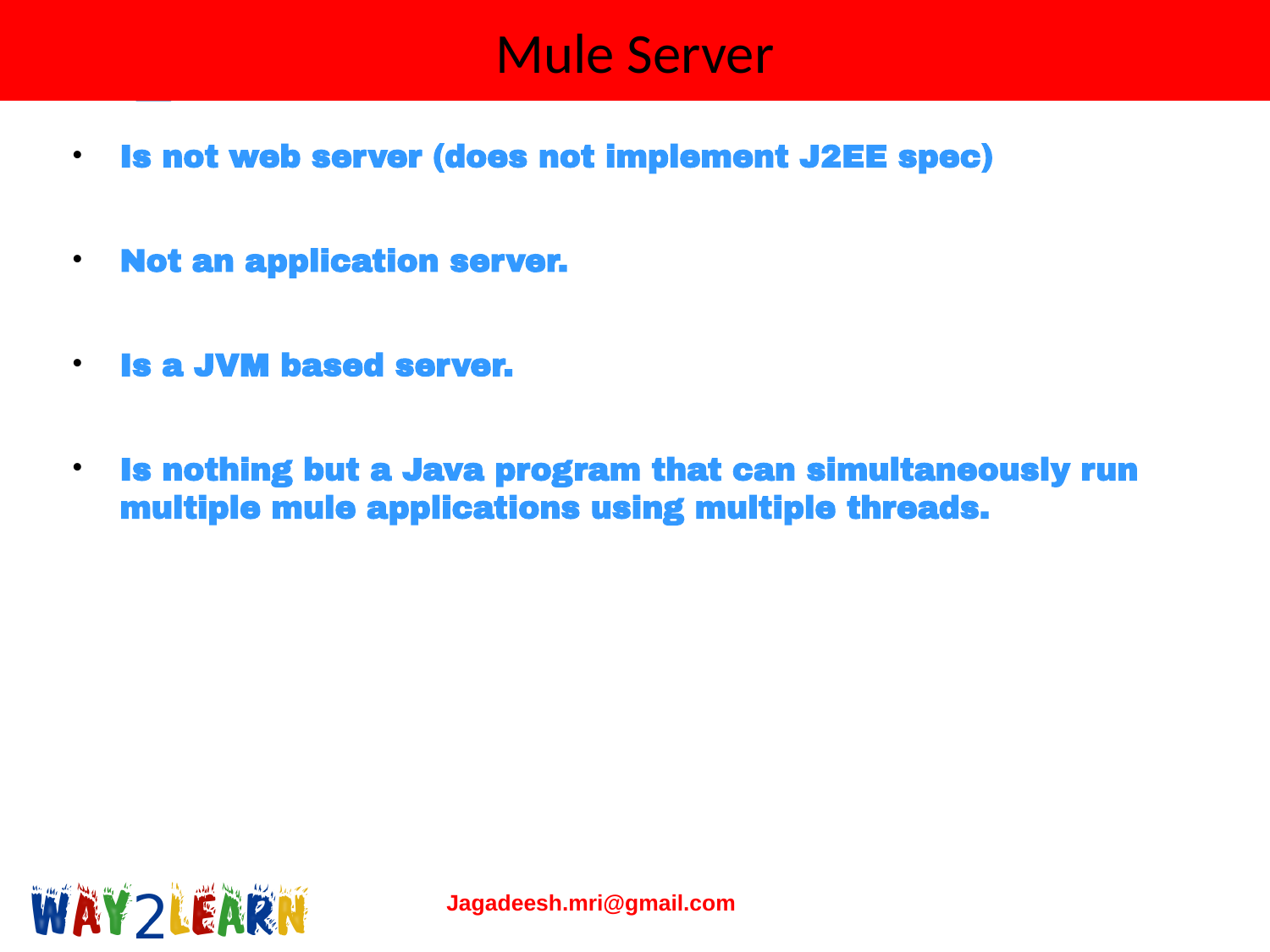

# Mule Server
Is not web server (does not implement J2EE spec)

Not an application server.

Is a JVM based server.

Is nothing but a Java program that can simultaneously run multiple mule applications using multiple threads.
Jagadeesh.mri@gmail.com